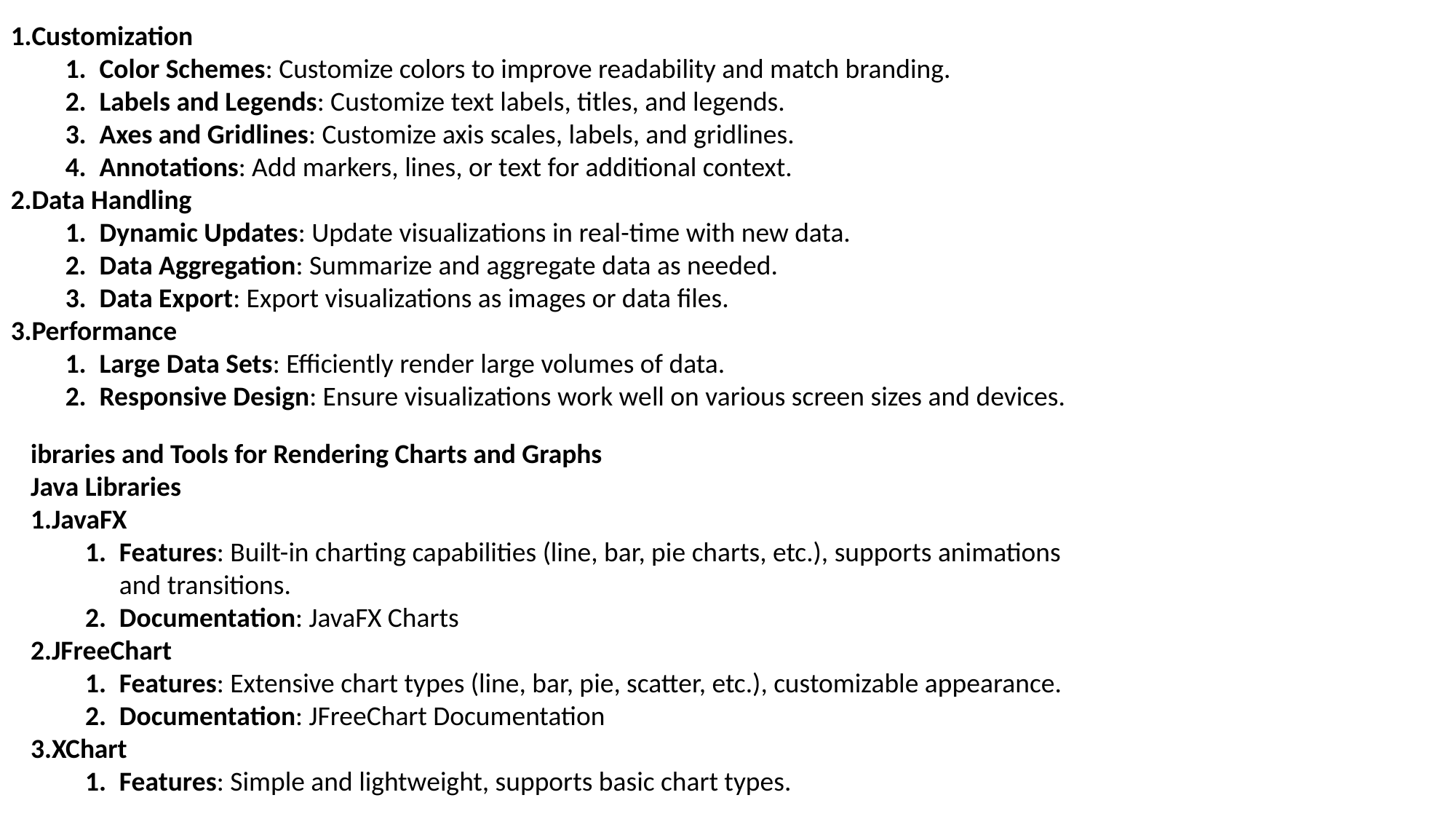

Customization
Color Schemes: Customize colors to improve readability and match branding.
Labels and Legends: Customize text labels, titles, and legends.
Axes and Gridlines: Customize axis scales, labels, and gridlines.
Annotations: Add markers, lines, or text for additional context.
Data Handling
Dynamic Updates: Update visualizations in real-time with new data.
Data Aggregation: Summarize and aggregate data as needed.
Data Export: Export visualizations as images or data files.
Performance
Large Data Sets: Efficiently render large volumes of data.
Responsive Design: Ensure visualizations work well on various screen sizes and devices.
ibraries and Tools for Rendering Charts and Graphs
Java Libraries
JavaFX
Features: Built-in charting capabilities (line, bar, pie charts, etc.), supports animations and transitions.
Documentation: JavaFX Charts
JFreeChart
Features: Extensive chart types (line, bar, pie, scatter, etc.), customizable appearance.
Documentation: JFreeChart Documentation
XChart
Features: Simple and lightweight, supports basic chart types.